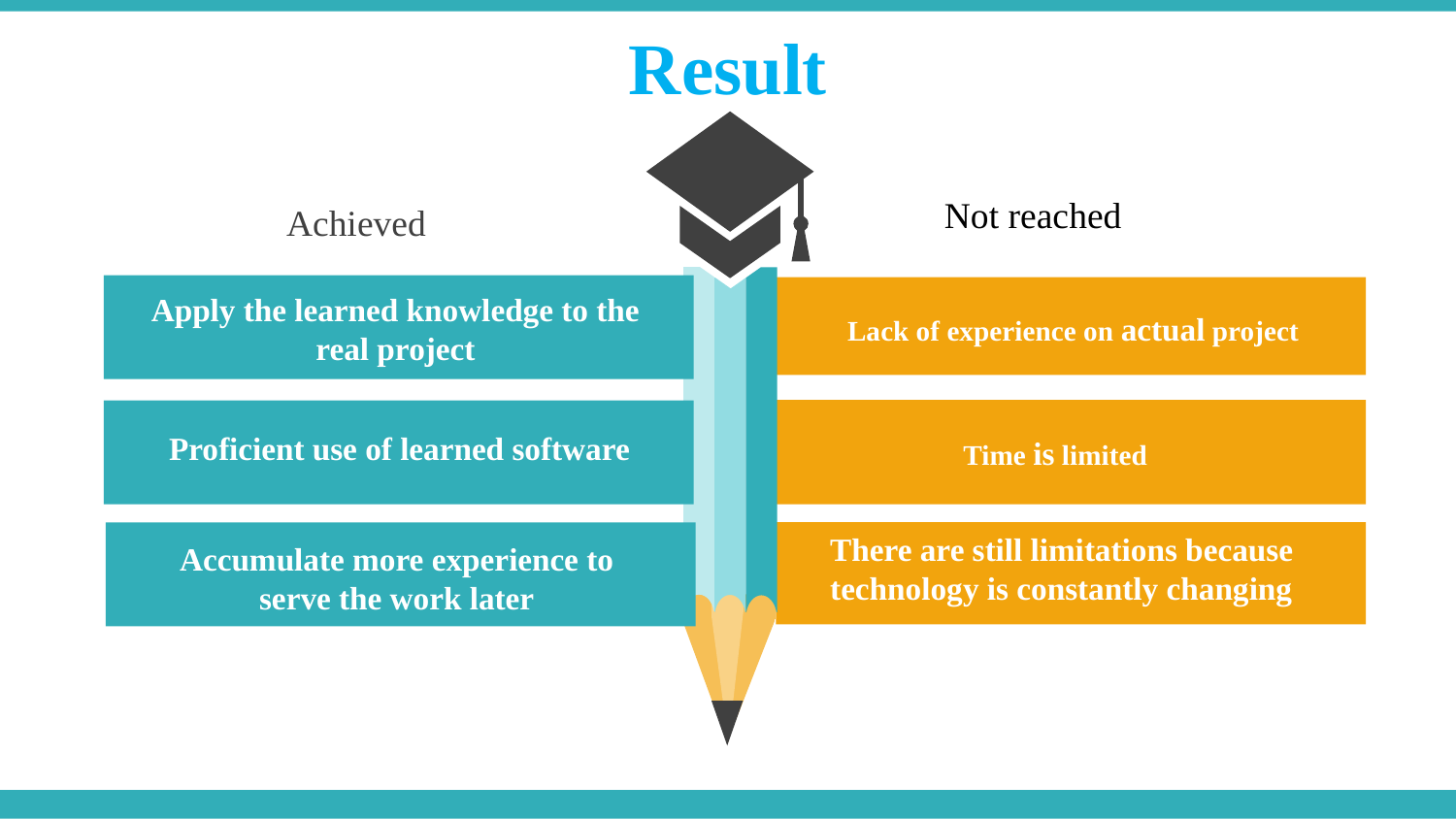

Result

Not reached
Achieved

Apply the learned knowledge to the real project
Lack of experience on actual project

Proficient use of learned software
Time is limited
There are still limitations because technology is constantly changing

Accumulate more experience to serve the work later